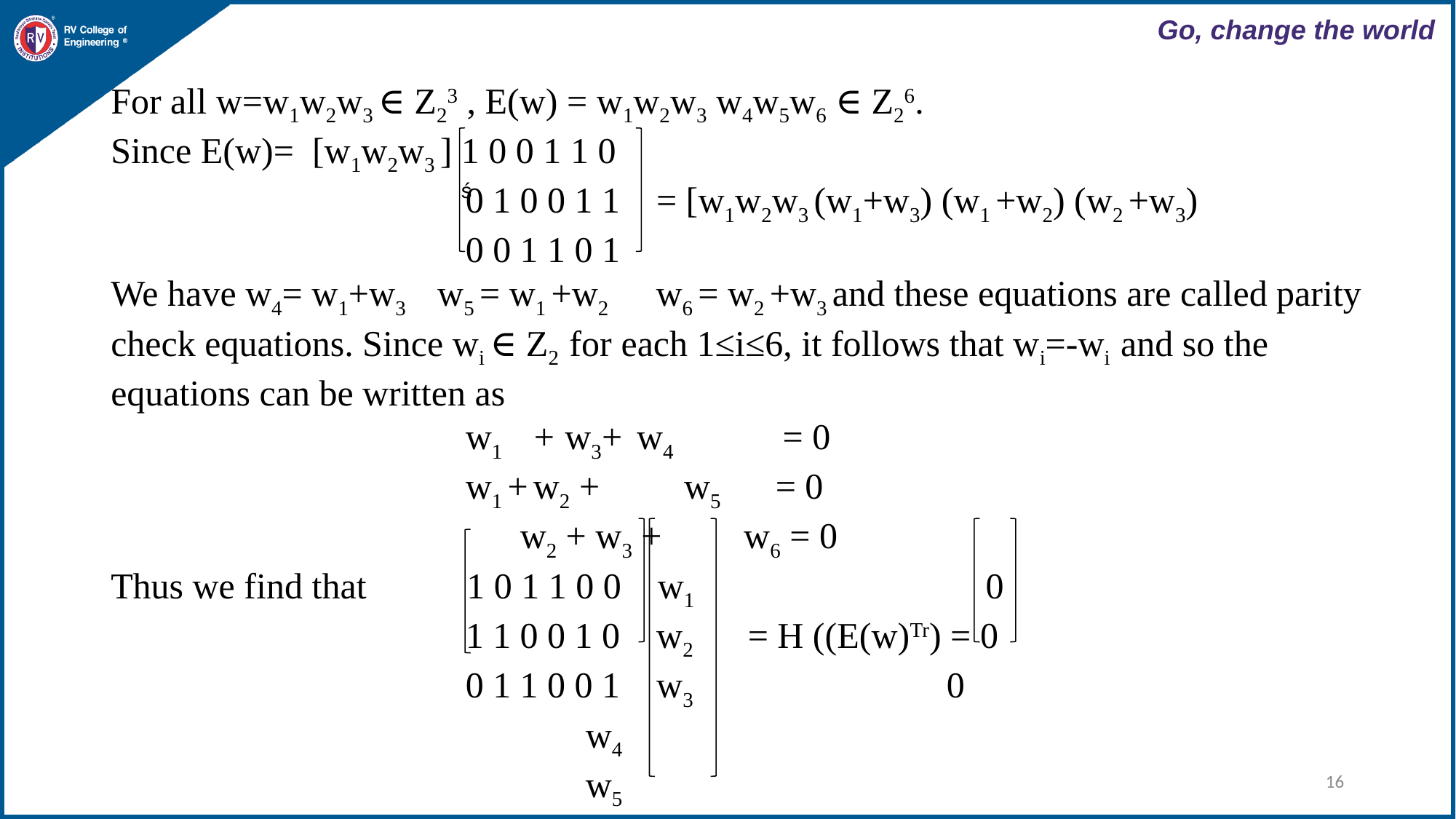

For all w=w1w2w3 ∈ Z23 , E(w) = w1w2w3 w4w5w6 ∈ Z26.
Since E(w)=  [w1w2w3 ] 1 0 0 1 1 0
                                       0 1 0 0 1 1    = [w1w2w3 (w1+w3) (w1 +w2) (w2 +w3)
                                       0 0 1 1 0 1
We have w4= w1+w3      w5 = w1 +w2         w6 = w2 +w3 and these equations are called parity check equations. Since wi ∈ Z2  for each 1≤i≤6, it follows that wi=-wi  and so the equations can be written as
                                       w1      +  w3+  w4            = 0
                                       w1 + w2 +                w5      = 0
                                             w2 + w3 +         w6 = 0
Thus we find that           1 0 1 1 0 0    w1                                0
                                       1 1 0 0 1 0    w2      = H ((E(w)Tr) = 0
                                       0 1 1 0 0 1    w3                                                0
                                                                                          w4
                                                                                          w5
                                                            w6

ś

16